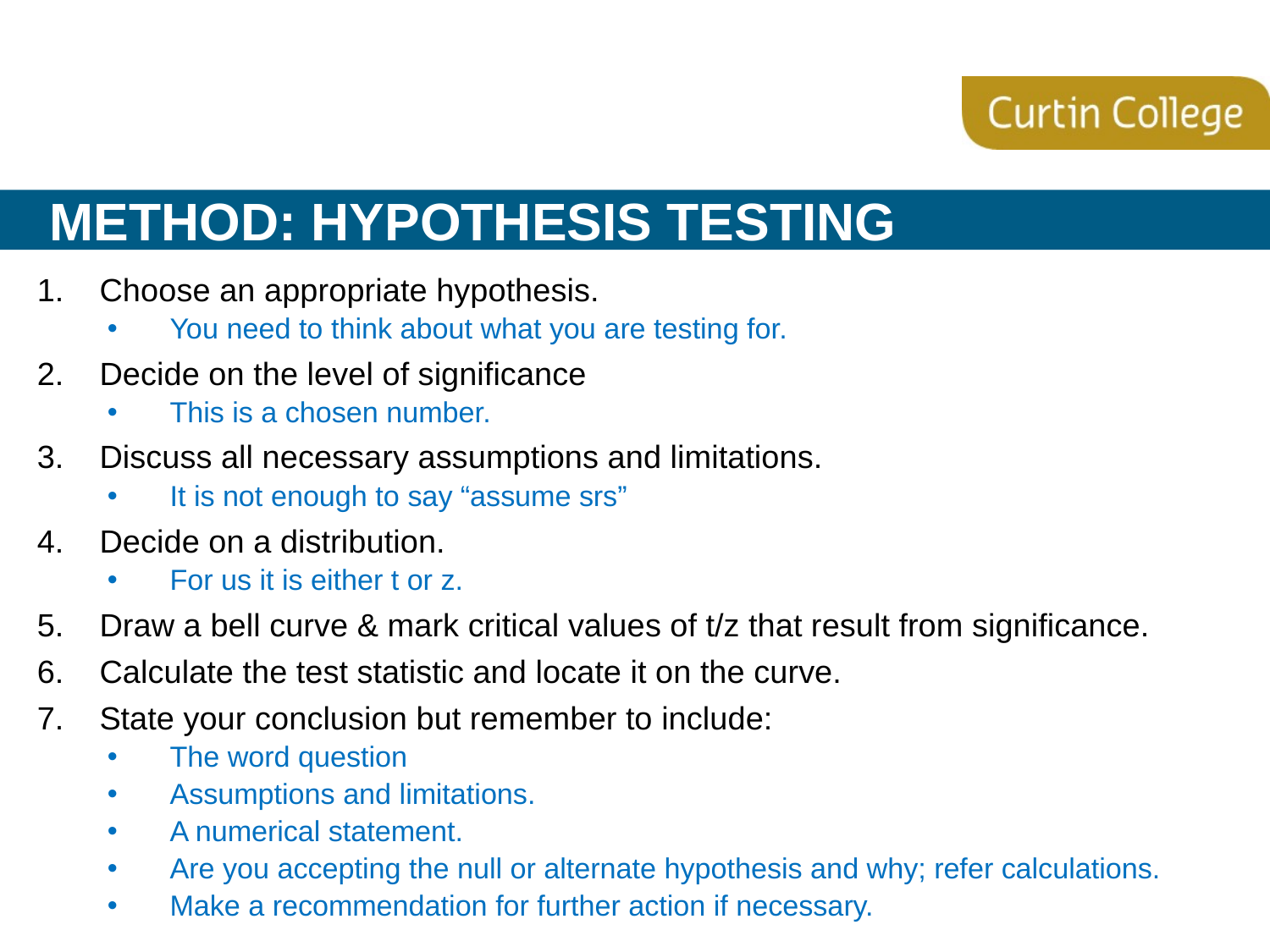

# Method: hypothesis testing
Choose an appropriate hypothesis.
You need to think about what you are testing for.
Decide on the level of significance
This is a chosen number.
Discuss all necessary assumptions and limitations.
It is not enough to say “assume srs”
Decide on a distribution.
For us it is either t or z.
Draw a bell curve & mark critical values of t/z that result from significance.
Calculate the test statistic and locate it on the curve.
State your conclusion but remember to include:
The word question
Assumptions and limitations.
A numerical statement.
Are you accepting the null or alternate hypothesis and why; refer calculations.
Make a recommendation for further action if necessary.